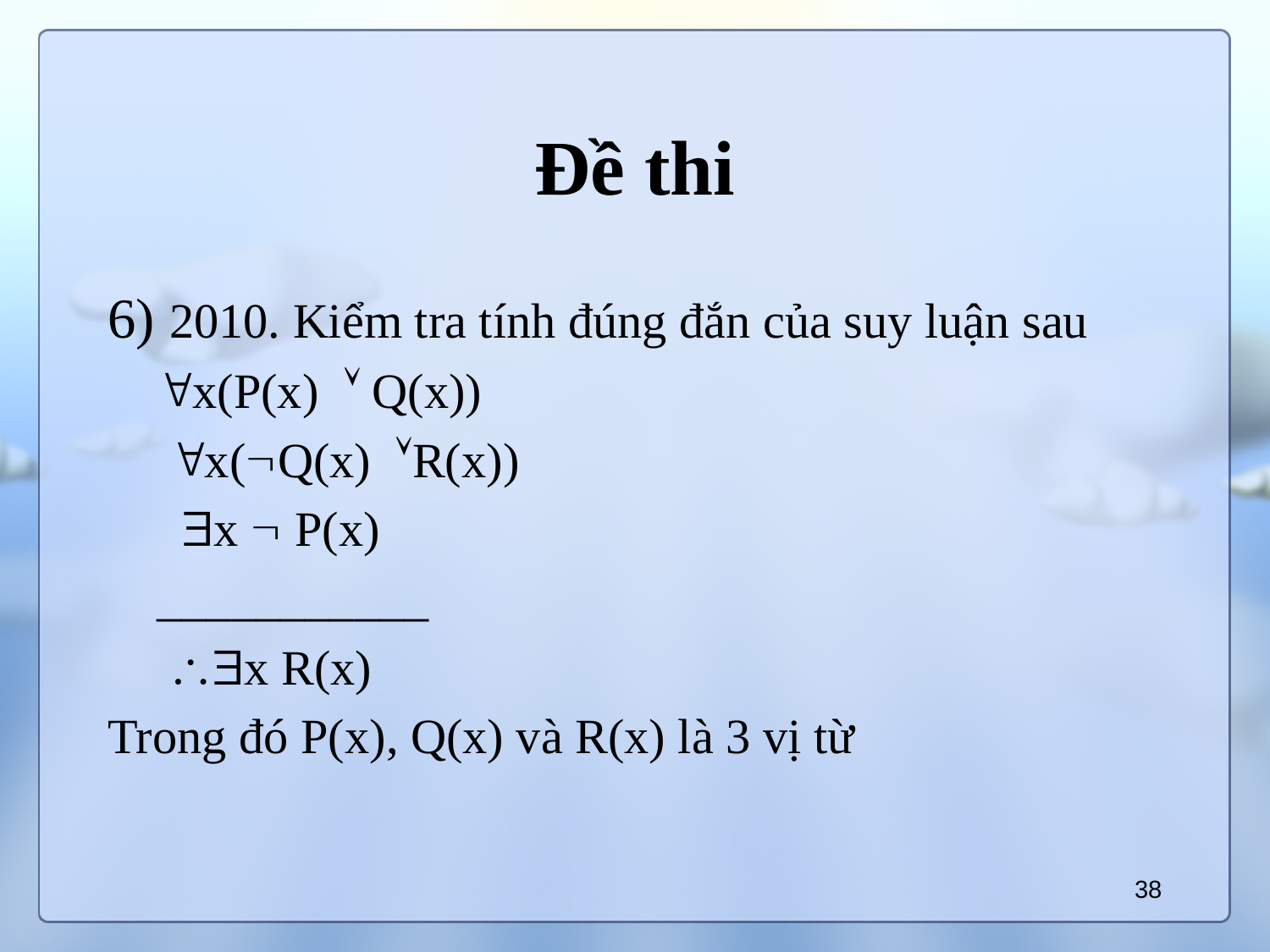

# Đề thi
6) 2010. Kiểm tra tính đúng đắn của suy luận sau
    ∀x(P(x) ∨ Q(x))
     ∀x(¬Q(x) ∨R(x))
      ∃x ¬ P(x)
    ___________
     ∴∃x R(x)
Trong đó P(x), Q(x) và R(x) là 3 vị từ
38